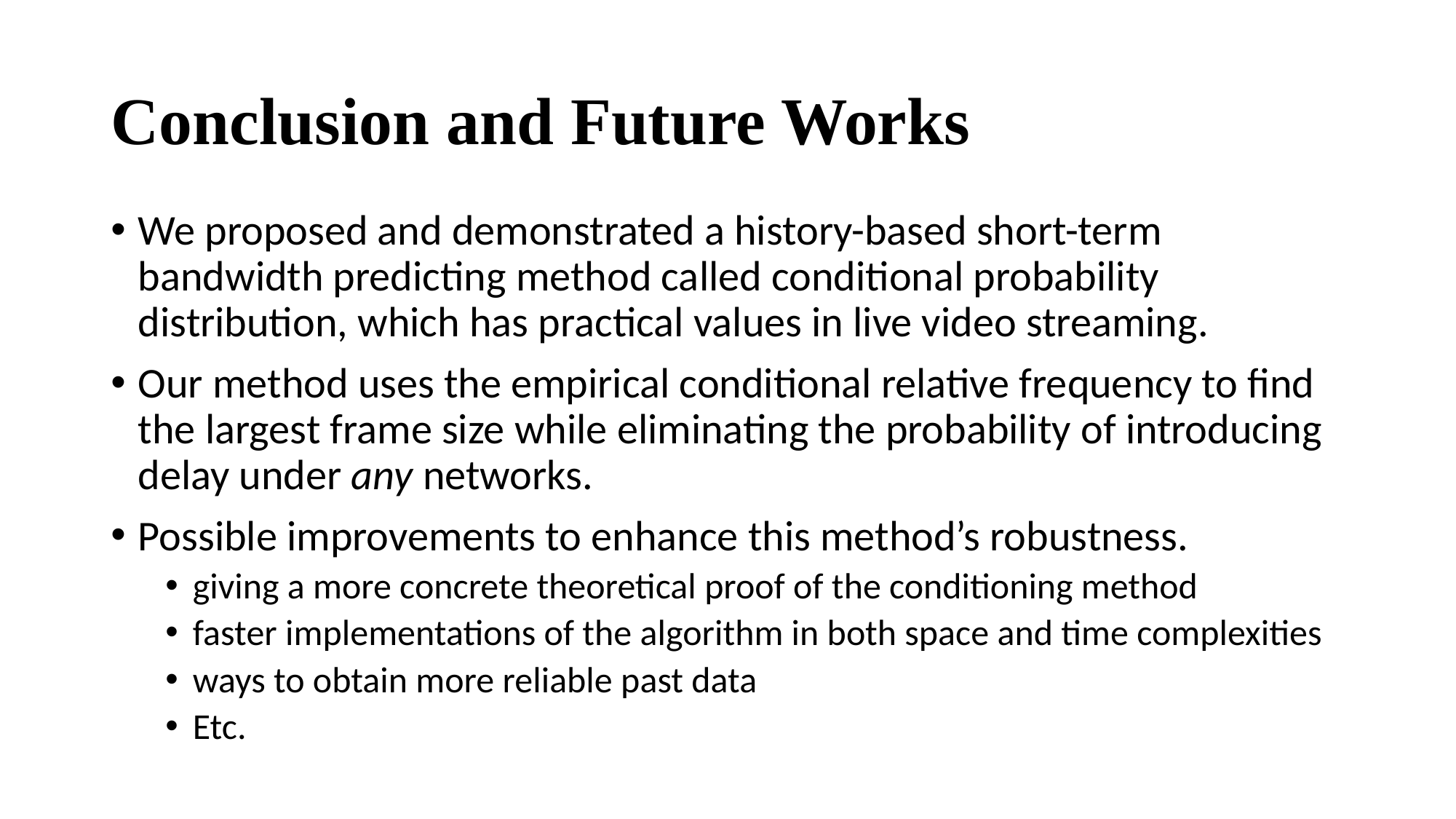

# Conclusion and Future Works
We proposed and demonstrated a history-based short-term bandwidth predicting method called conditional probability distribution, which has practical values in live video streaming.
Our method uses the empirical conditional relative frequency to find the largest frame size while eliminating the probability of introducing delay under any networks.
Possible improvements to enhance this method’s robustness.
giving a more concrete theoretical proof of the conditioning method
faster implementations of the algorithm in both space and time complexities
ways to obtain more reliable past data
Etc.